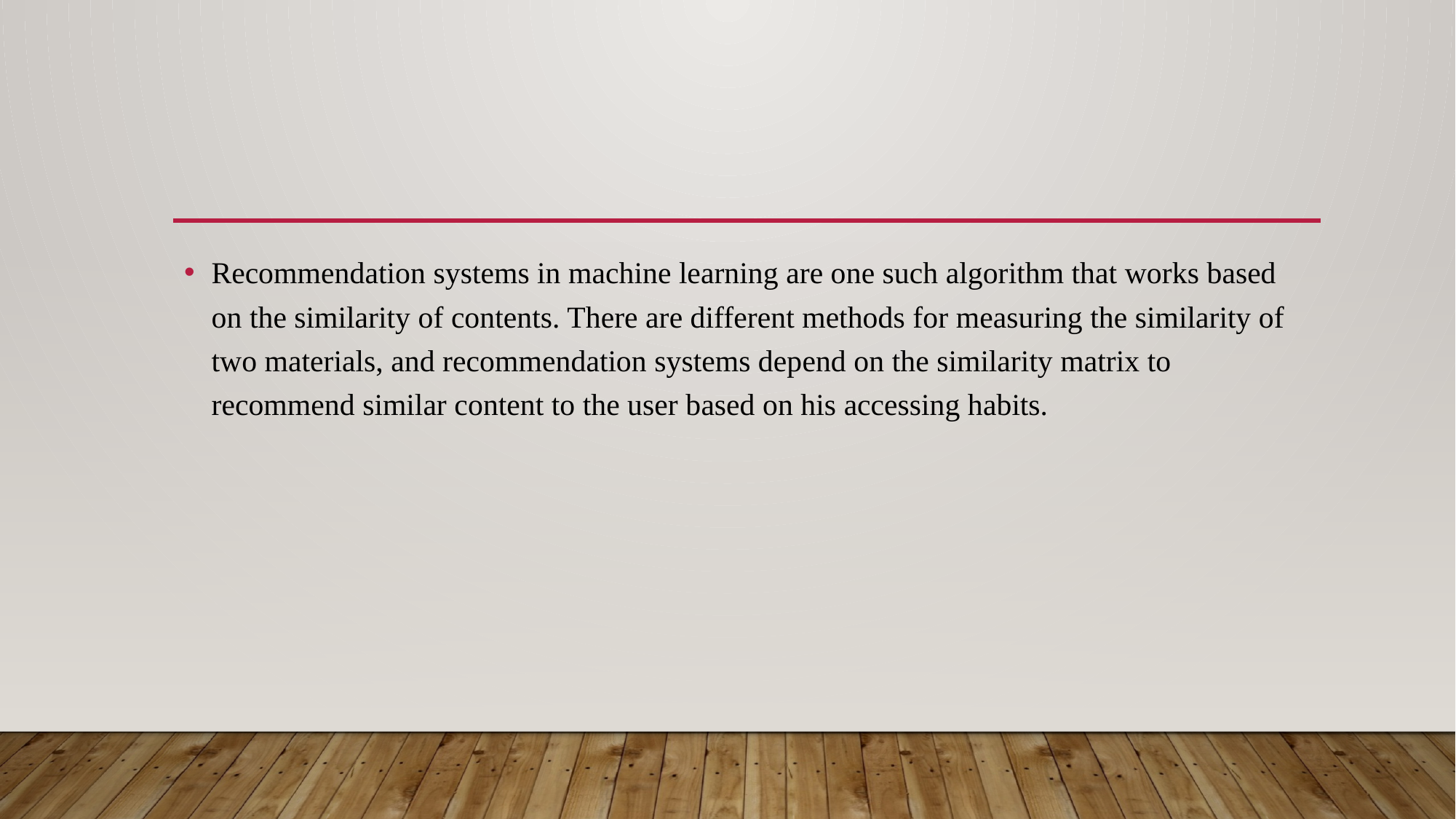

Recommendation systems in machine learning are one such algorithm that works based on the similarity of contents. There are different methods for measuring the similarity of two materials, and recommendation systems depend on the similarity matrix to recommend similar content to the user based on his accessing habits.